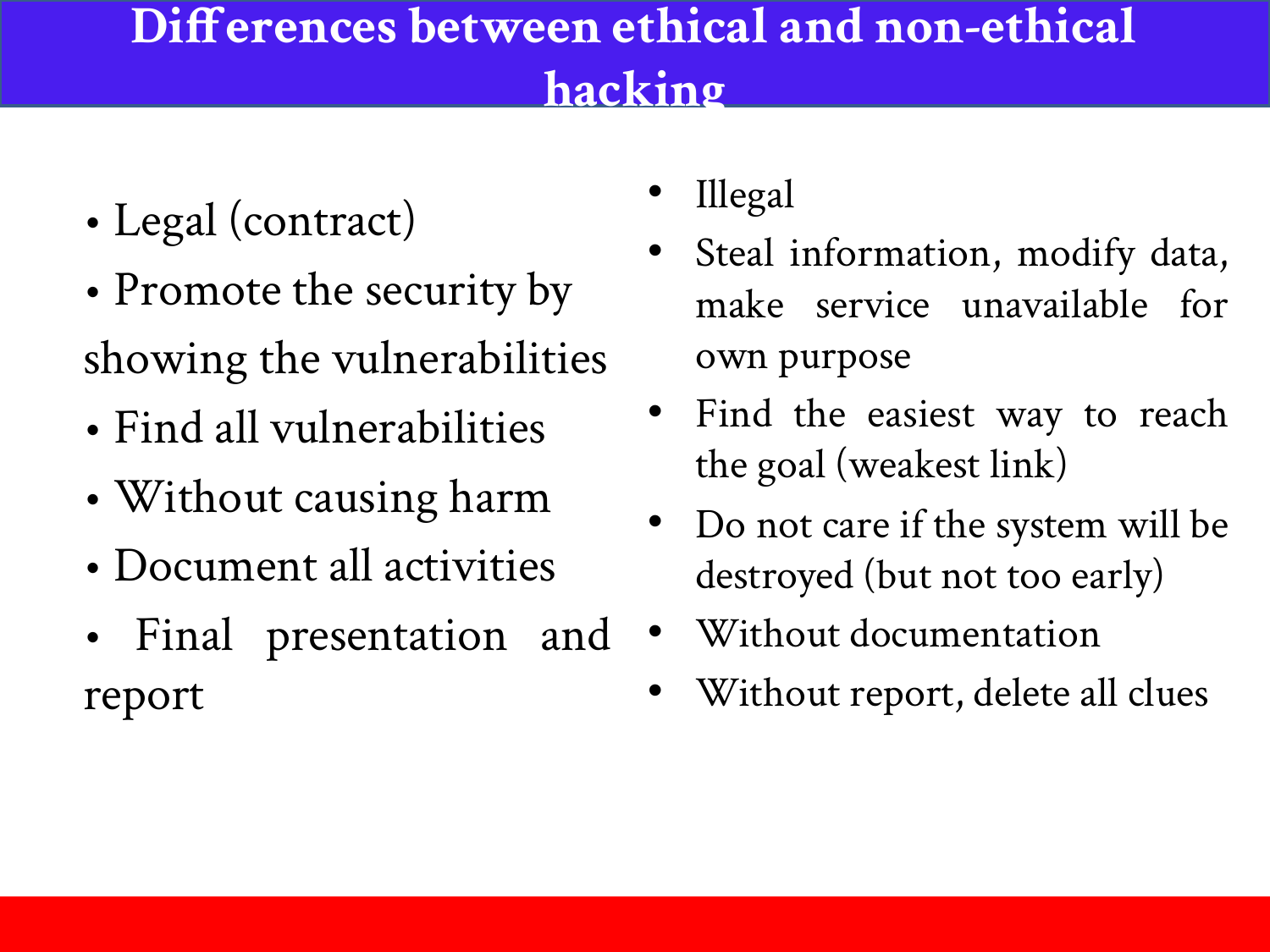

Differences between ethical and non-ethical
hacking
Illegal
Steal information, modify data, make service unavailable for own purpose
Find the easiest way to reach the goal (weakest link)
Do not care if the system will be destroyed (but not too early)
Without documentation
Without report, delete all clues
• Legal (contract)
• Promote the security by
showing the vulnerabilities
• Find all vulnerabilities
• Without causing harm
• Document all activities
• Final presentation and  report